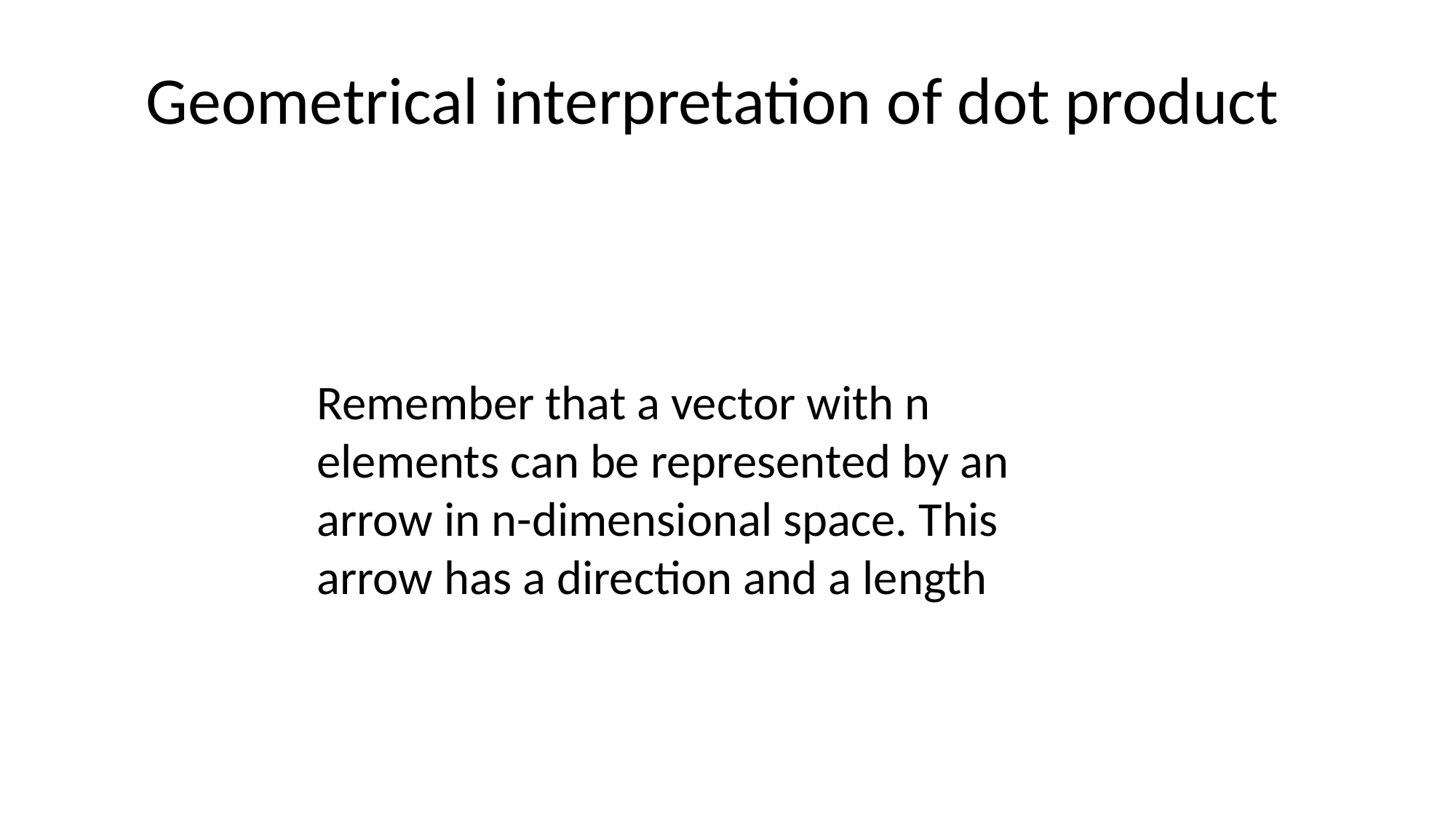

# Geometrical interpretation of dot product

Remember that a vector with n elements can be represented by an arrow in n-dimensional space. This arrow has a direction and a length